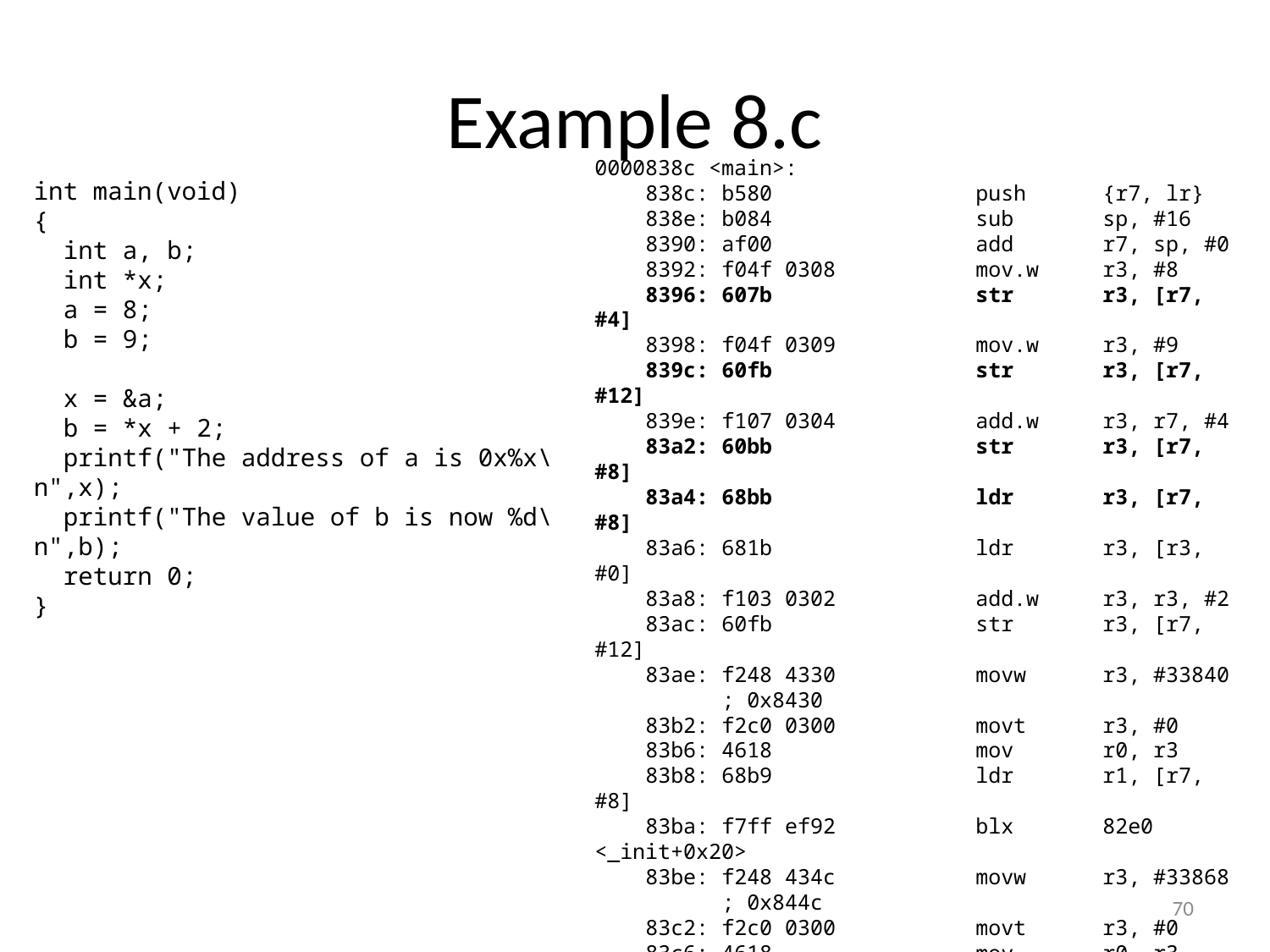

# Example 8.c
0000838c <main>:
    838c:	b580      	push	{r7, lr}
    838e:	b084      	sub	sp, #16
    8390:	af00      	add	r7, sp, #0
    8392:	f04f 0308 	mov.w	r3, #8
    8396:	607b      	str	r3, [r7, #4]
    8398:	f04f 0309 	mov.w	r3, #9
    839c:	60fb      	str	r3, [r7, #12]
    839e:	f107 0304 	add.w	r3, r7, #4
    83a2:	60bb      	str	r3, [r7, #8]
    83a4:	68bb      	ldr	r3, [r7, #8]
    83a6:	681b      	ldr	r3, [r3, #0]
    83a8:	f103 0302 	add.w	r3, r3, #2
    83ac:	60fb      	str	r3, [r7, #12]
    83ae:	f248 4330 	movw	r3, #33840	; 0x8430
    83b2:	f2c0 0300 	movt	r3, #0
    83b6:	4618      	mov	r0, r3
    83b8:	68b9      	ldr	r1, [r7, #8]
    83ba:	f7ff ef92 	blx	82e0 <_init+0x20>
    83be:	f248 434c 	movw	r3, #33868	; 0x844c
    83c2:	f2c0 0300 	movt	r3, #0
    83c6:	4618      	mov	r0, r3
    83c8:	68f9      	ldr	r1, [r7, #12]
    83ca:	f7ff ef8a 	blx	82e0 <_init+0x20>
    83ce:	f04f 0300 	mov.w	r3, #0
    83d2:	4618      	mov	r0, r3
    83d4:	f107 0710 	add.w	r7, r7, #16
    83d8:	46bd      	mov	sp, r7
    83da:	bd80      	pop	{r7, pc}
int main(void)
{
  int a, b;
  int *x;
  a = 8;
  b = 9;

  x = &a;
  b = *x + 2;
  printf("The address of a is 0x%x\n",x);
  printf("The value of b is now %d\n",b);
  return 0;
}
70